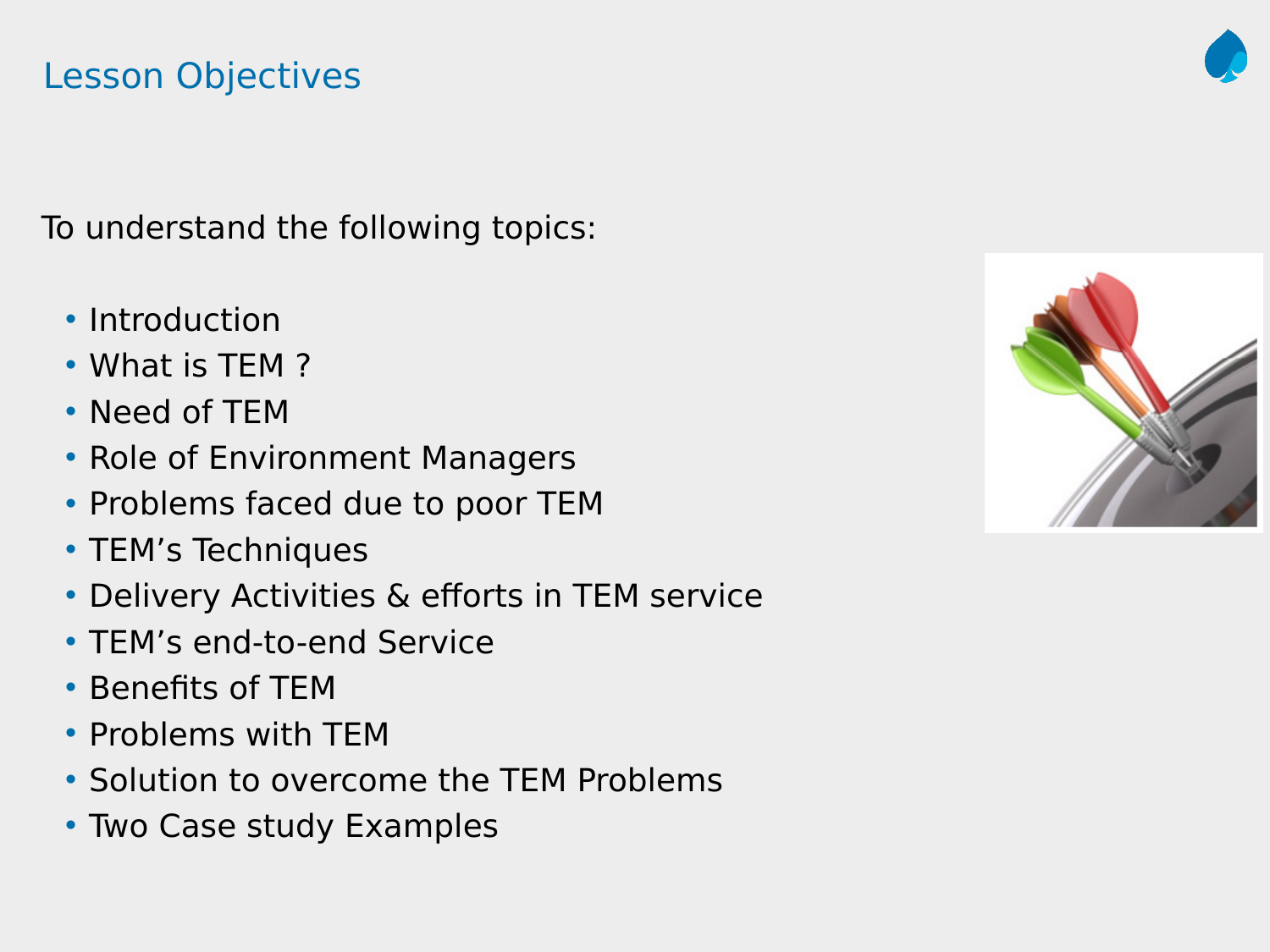

# Lesson Objectives
To understand the following topics:

Introduction
What is TEM ?
Need of TEM
Role of Environment Managers
Problems faced due to poor TEM
TEM’s Techniques
Delivery Activities & efforts in TEM service
TEM’s end-to-end Service
Benefits of TEM
Problems with TEM
Solution to overcome the TEM Problems
Two Case study Examples